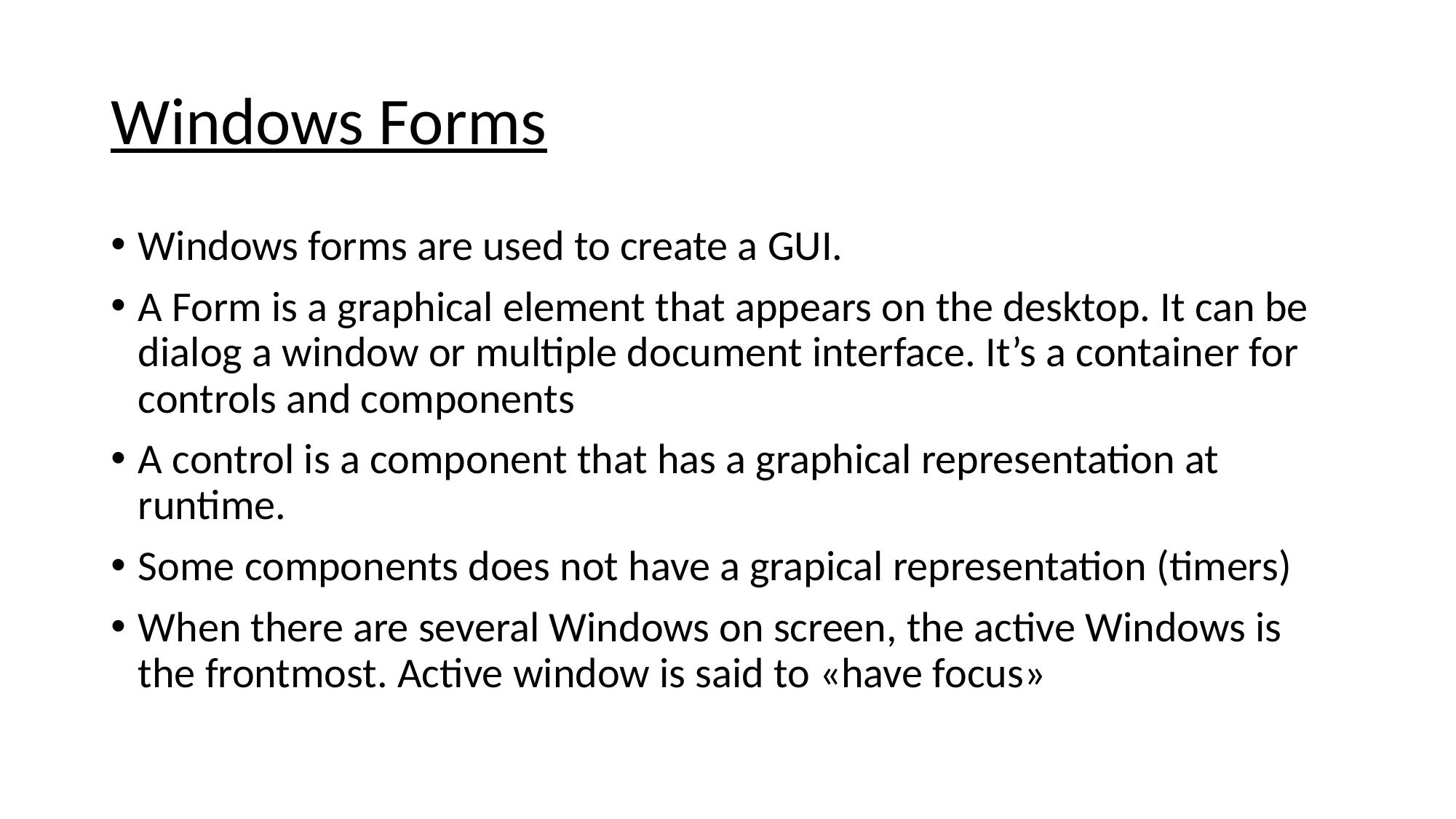

# Windows Forms
Windows forms are used to create a GUI.
A Form is a graphical element that appears on the desktop. It can be dialog a window or multiple document interface. It’s a container for controls and components
A control is a component that has a graphical representation at runtime.
Some components does not have a grapical representation (timers)
When there are several Windows on screen, the active Windows is the frontmost. Active window is said to «have focus»